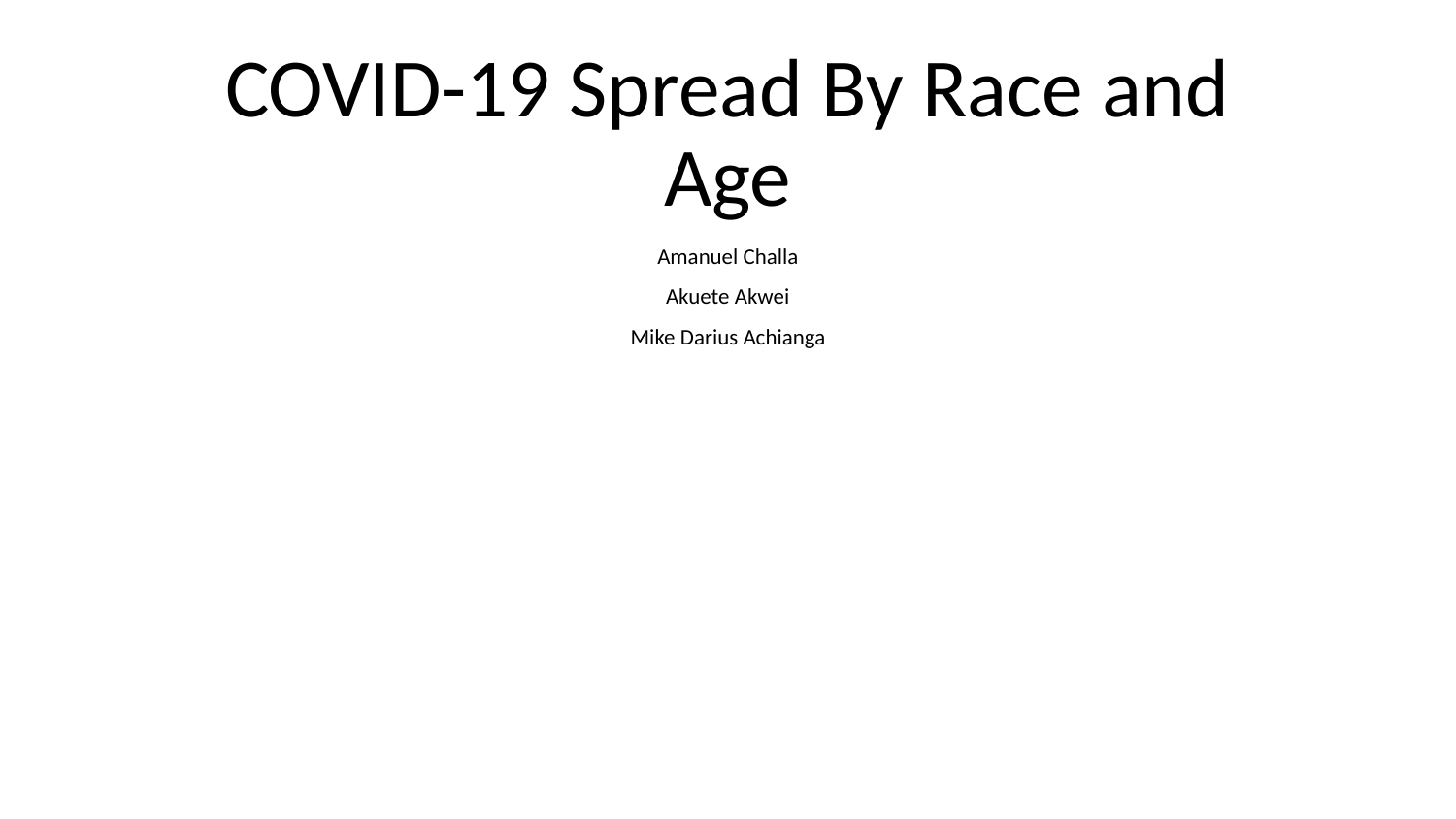

# COVID-19 Spread By Race and Age
Amanuel Challa
Akuete Akwei
Mike Darius Achianga